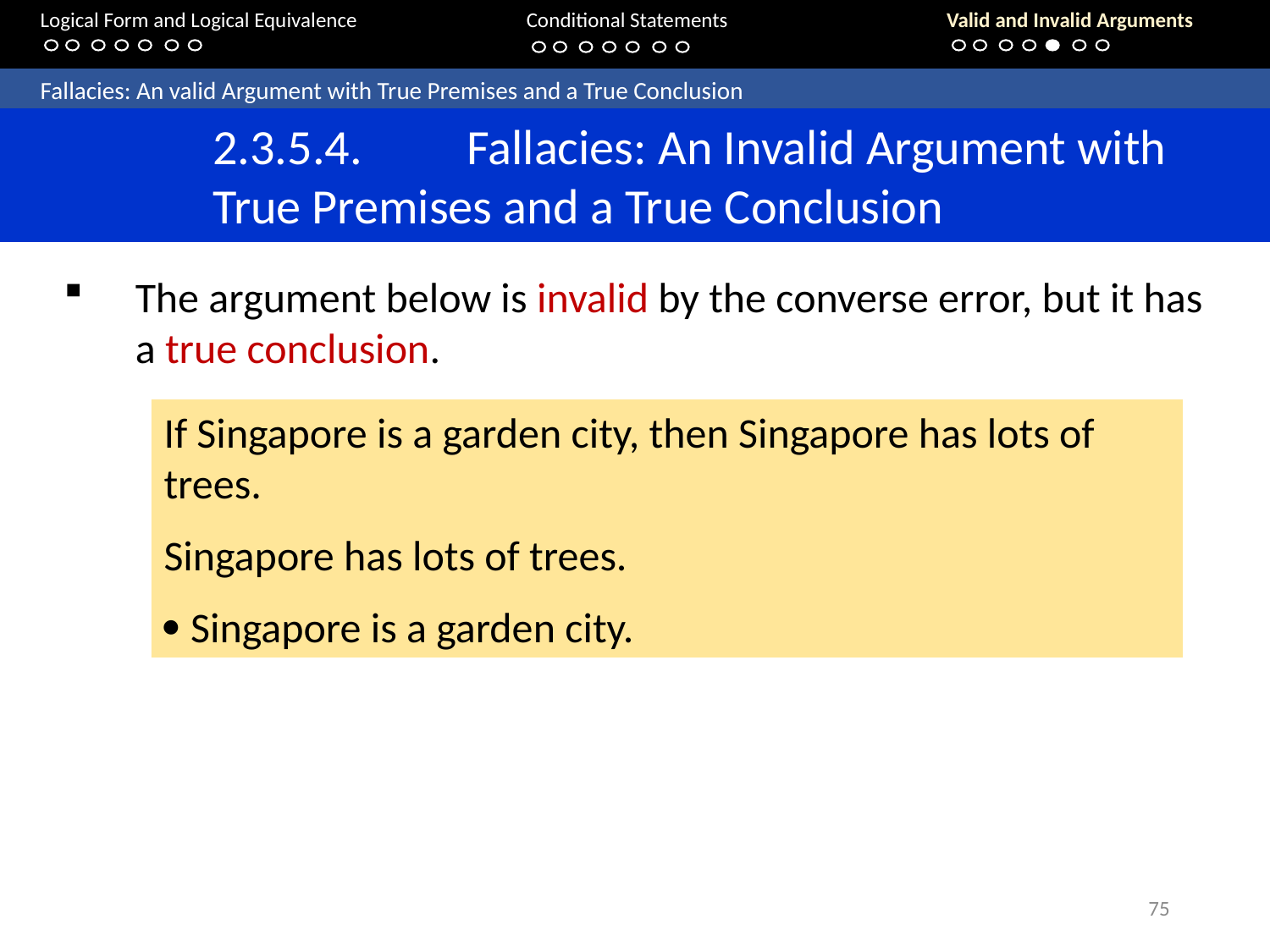

Logical Form and Logical Equivalence		Conditional Statements			Valid and Invalid Arguments

	Fallacies: An valid Argument with True Premises and a True Conclusion
	2.3.5.4.	Fallacies: An Invalid Argument with True Premises and a True Conclusion
The argument below is invalid by the converse error, but it has a true conclusion.
If Singapore is a garden city, then Singapore has lots of trees.
Singapore has lots of trees.
• Singapore is a garden city.
75